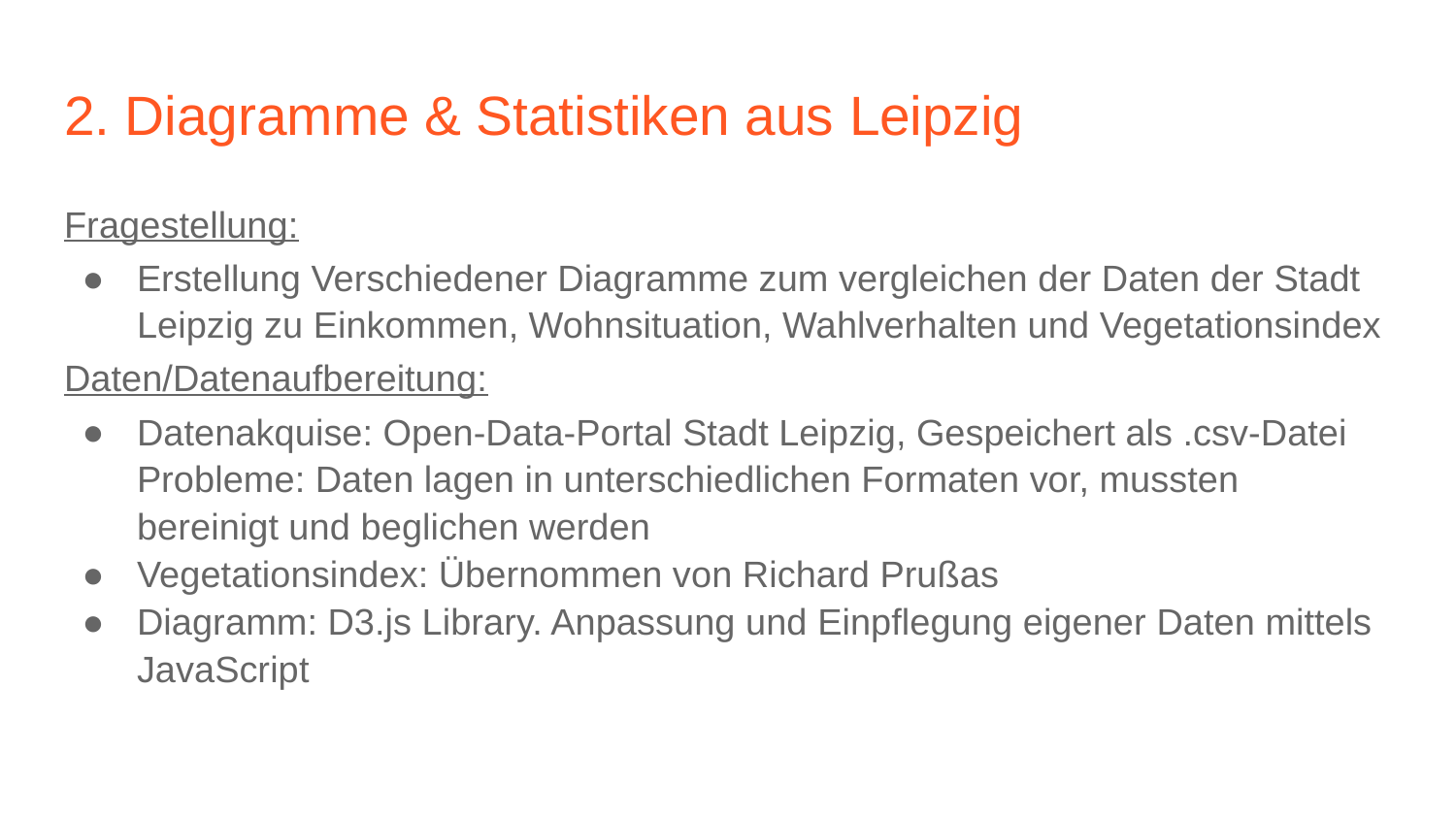

# 2. Diagramme & Statistiken aus Leipzig
Fragestellung:
Erstellung Verschiedener Diagramme zum vergleichen der Daten der Stadt Leipzig zu Einkommen, Wohnsituation, Wahlverhalten und Vegetationsindex
Daten/Datenaufbereitung:
Datenakquise: Open-Data-Portal Stadt Leipzig, Gespeichert als .csv-Datei
Probleme: Daten lagen in unterschiedlichen Formaten vor, mussten bereinigt und beglichen werden
Vegetationsindex: Übernommen von Richard Prußas
Diagramm: D3.js Library. Anpassung und Einpflegung eigener Daten mittels JavaScript